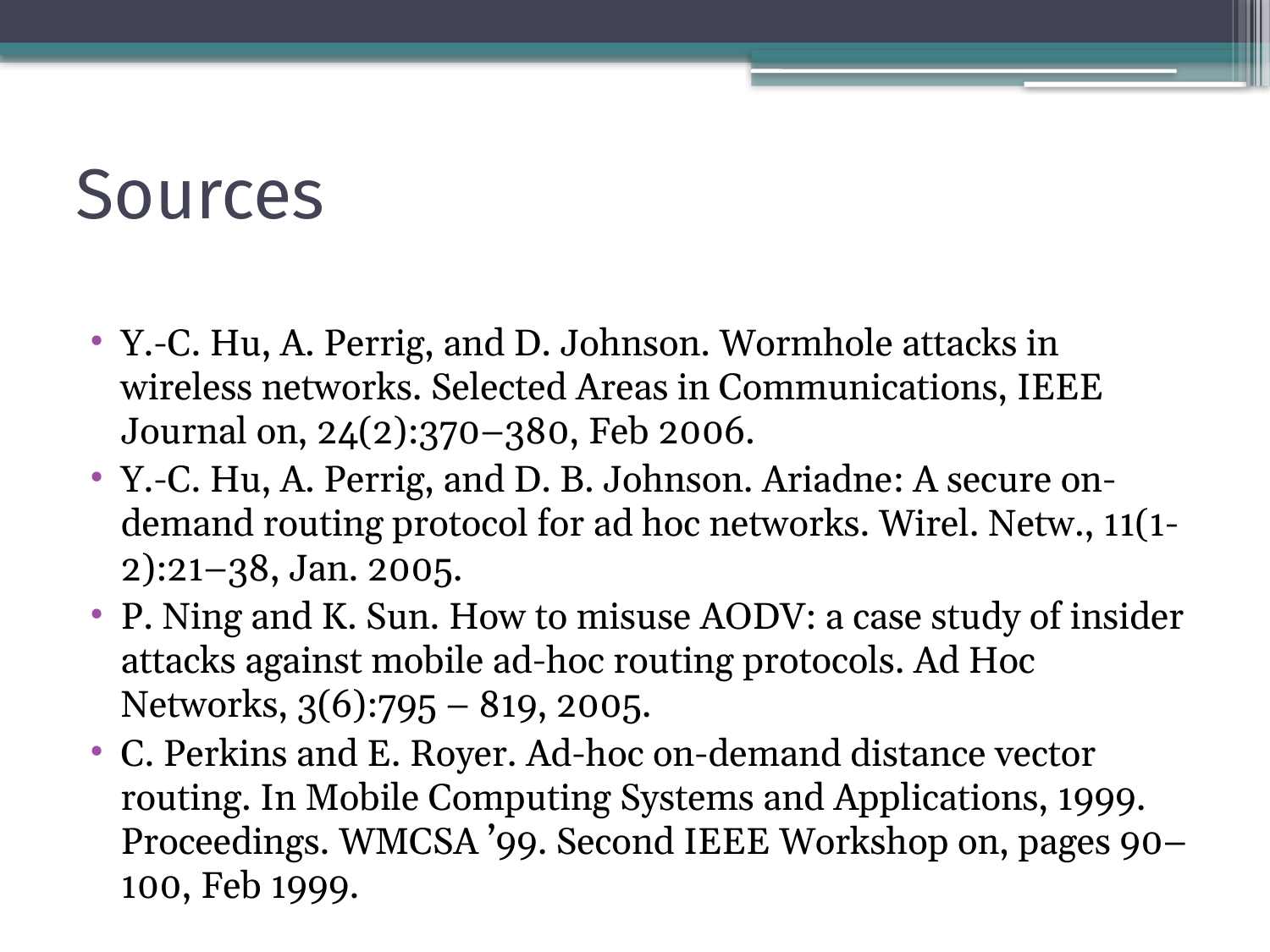

# Sources
Y.-C. Hu, A. Perrig, and D. Johnson. Wormhole attacks in wireless networks. Selected Areas in Communications, IEEE Journal on, 24(2):370–380, Feb 2006.
Y.-C. Hu, A. Perrig, and D. B. Johnson. Ariadne: A secure on-demand routing protocol for ad hoc networks. Wirel. Netw., 11(1-2):21–38, Jan. 2005.
P. Ning and K. Sun. How to misuse AODV: a case study of insider attacks against mobile ad-hoc routing protocols. Ad Hoc Networks, 3(6):795 – 819, 2005.
C. Perkins and E. Royer. Ad-hoc on-demand distance vector routing. In Mobile Computing Systems and Applications, 1999. Proceedings. WMCSA ’99. Second IEEE Workshop on, pages 90–100, Feb 1999.